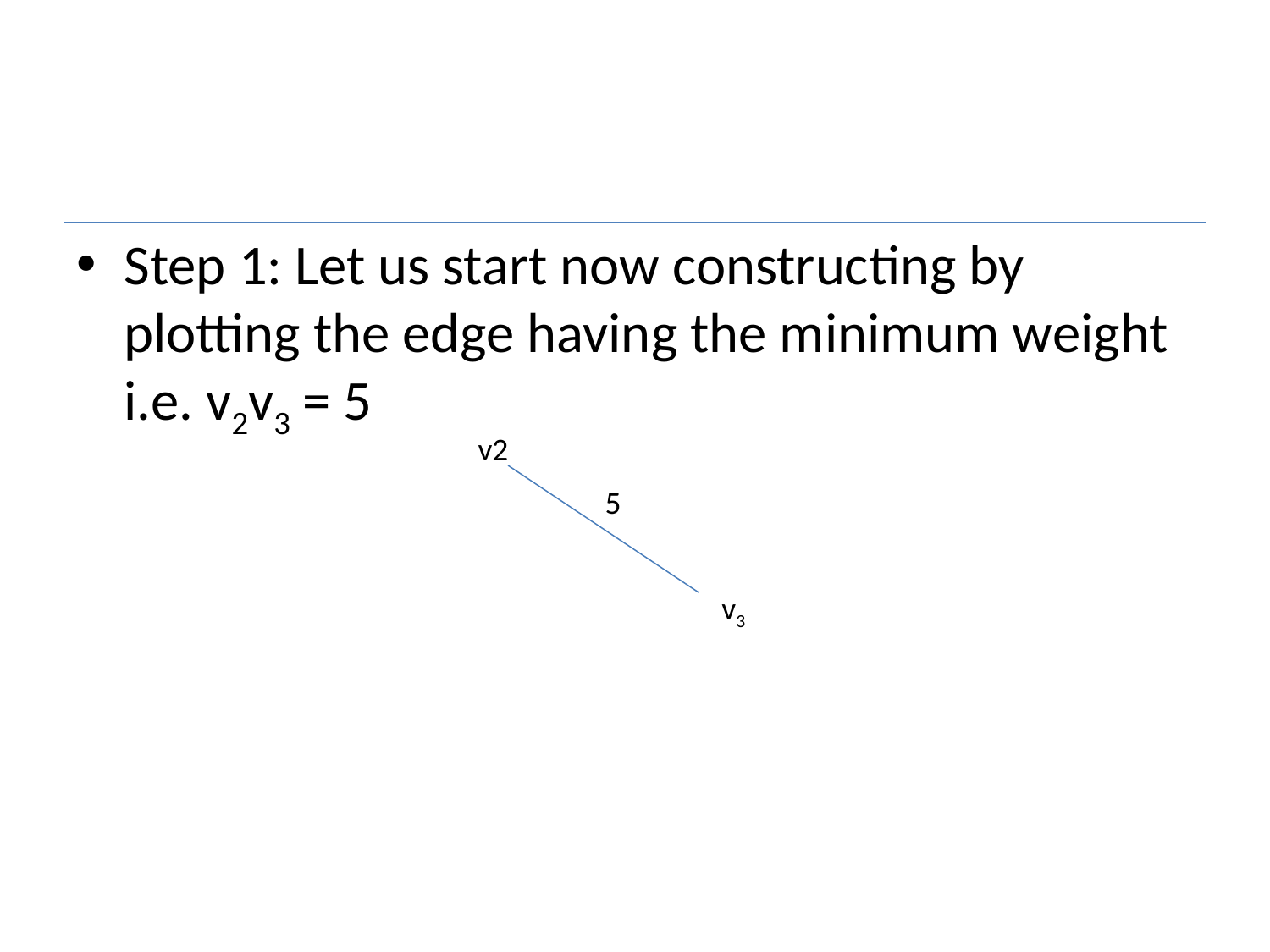

#
Step 1: Let us start now constructing by plotting the edge having the minimum weight i.e. v2v3 = 5
v2
5
v3